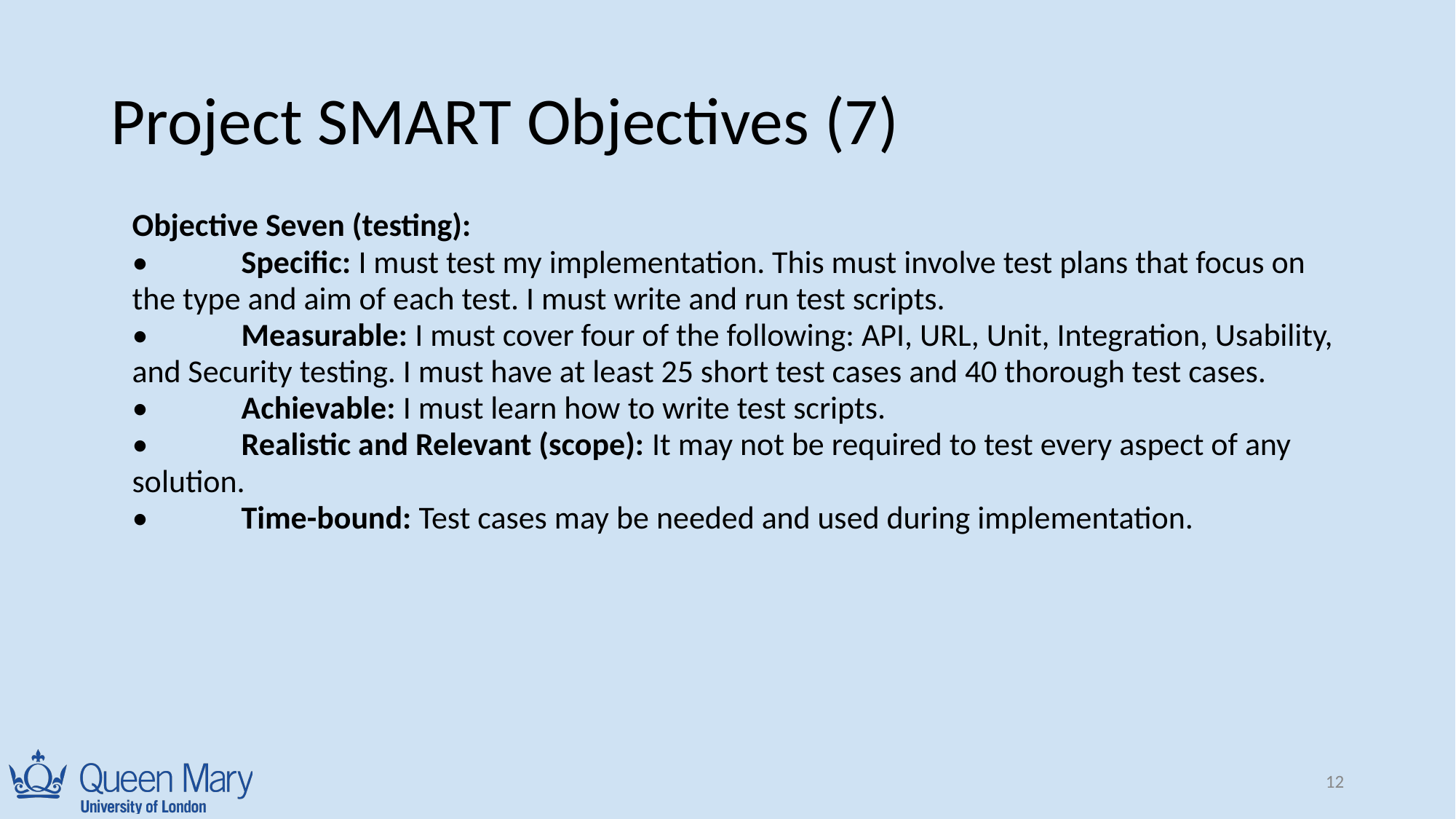

# Project SMART Objectives (7)
Objective Seven (testing):
•	Specific: I must test my implementation. This must involve test plans that focus on the type and aim of each test. I must write and run test scripts.
•	Measurable: I must cover four of the following: API, URL, Unit, Integration, Usability, and Security testing. I must have at least 25 short test cases and 40 thorough test cases.
•	Achievable: I must learn how to write test scripts.
•	Realistic and Relevant (scope): It may not be required to test every aspect of any solution.
•	Time-bound: Test cases may be needed and used during implementation.
12